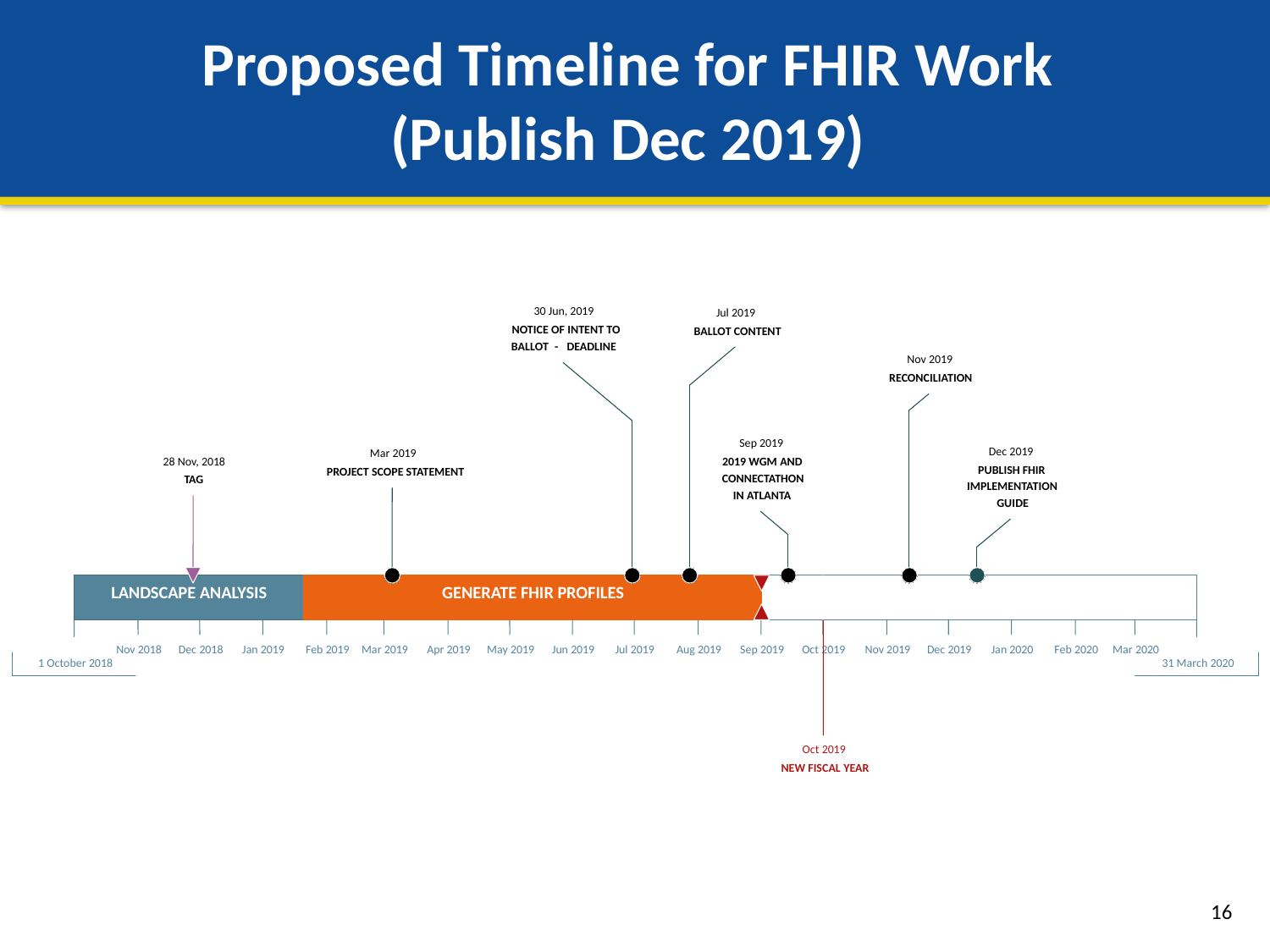

# Proposed Timeline for FHIR Work (Publish Dec 2019)

30 Jun, 2019
Jul 2019
NOTICE OF INTENT TO
BALLOT CONTENT
BALLOT
-

DEADLINE

Nov 2019

RECONCILIATION

Sep 2019
Dec 2019
Mar 2019
28 Nov, 2018
2019 WGM AND
PUBLISH FHIR
PROJECT SCOPE STATEMENT
CONNECTATHON
TAG
IMPLEMENTATION
IN ATLANTA

GUIDE

LANDSCAPE ANALYSIS
GENERATE FHIR PROFILES

Nov 2018
Dec 2018
Jan 2019
Feb 2019
Mar 2019
Apr 2019
May 2019
Jun 2019
Jul 2019
Aug 2019
Sep 2019
Oct 2019
Nov 2019
Dec 2019
Jan 2020
Feb 2020
Mar 2020

1 October 2018
31 March 2020
Oct 2019
NEW FISCAL YEAR

16